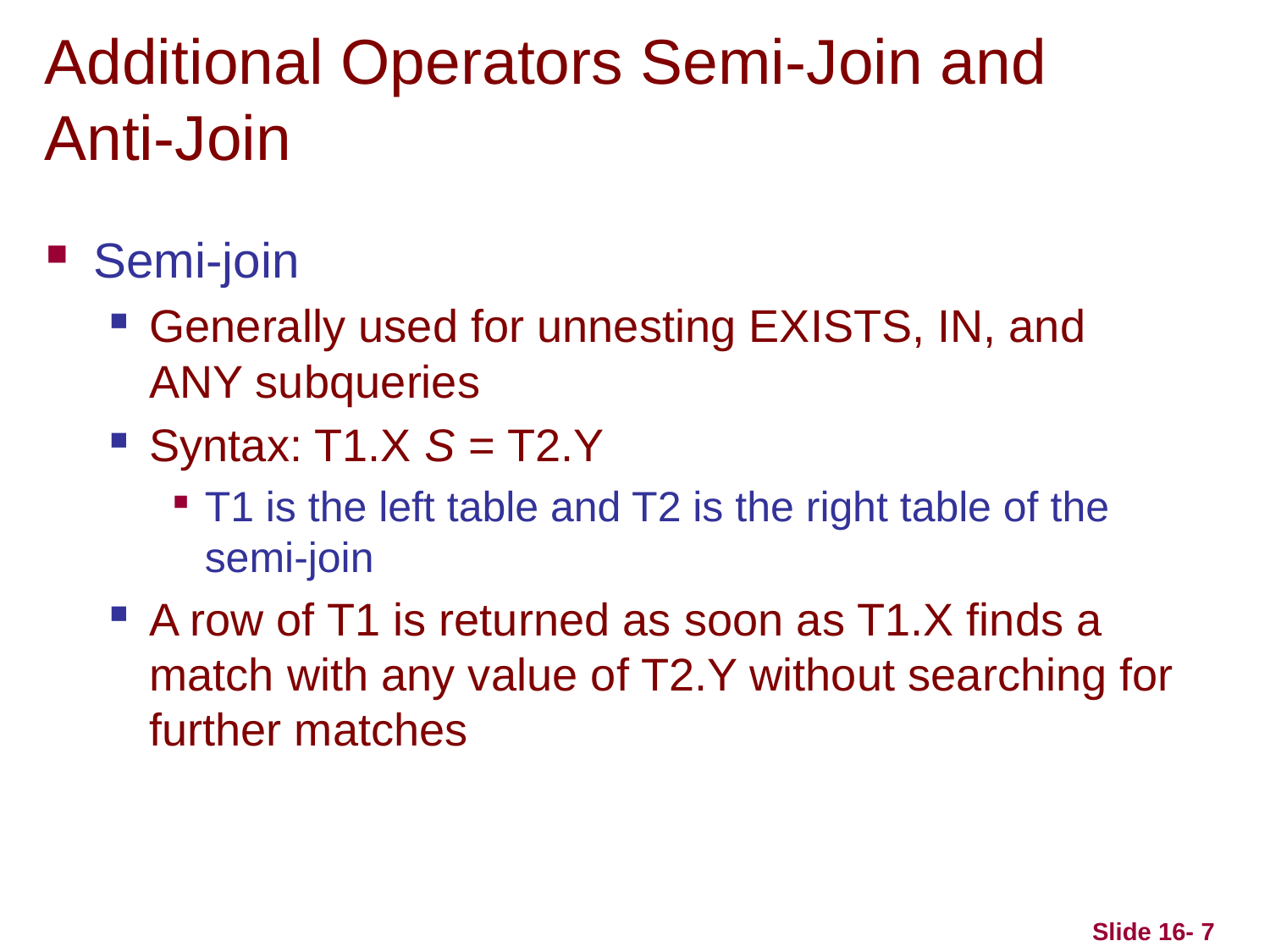

# Additional Operators Semi-Join and Anti-Join
Semi-join
Generally used for unnesting EXISTS, IN, and ANY subqueries
Syntax: T1.X S = T2.Y
T1 is the left table and T2 is the right table of the semi-join
A row of T1 is returned as soon as T1.X finds a match with any value of T2.Y without searching for further matches
Slide 16- 7